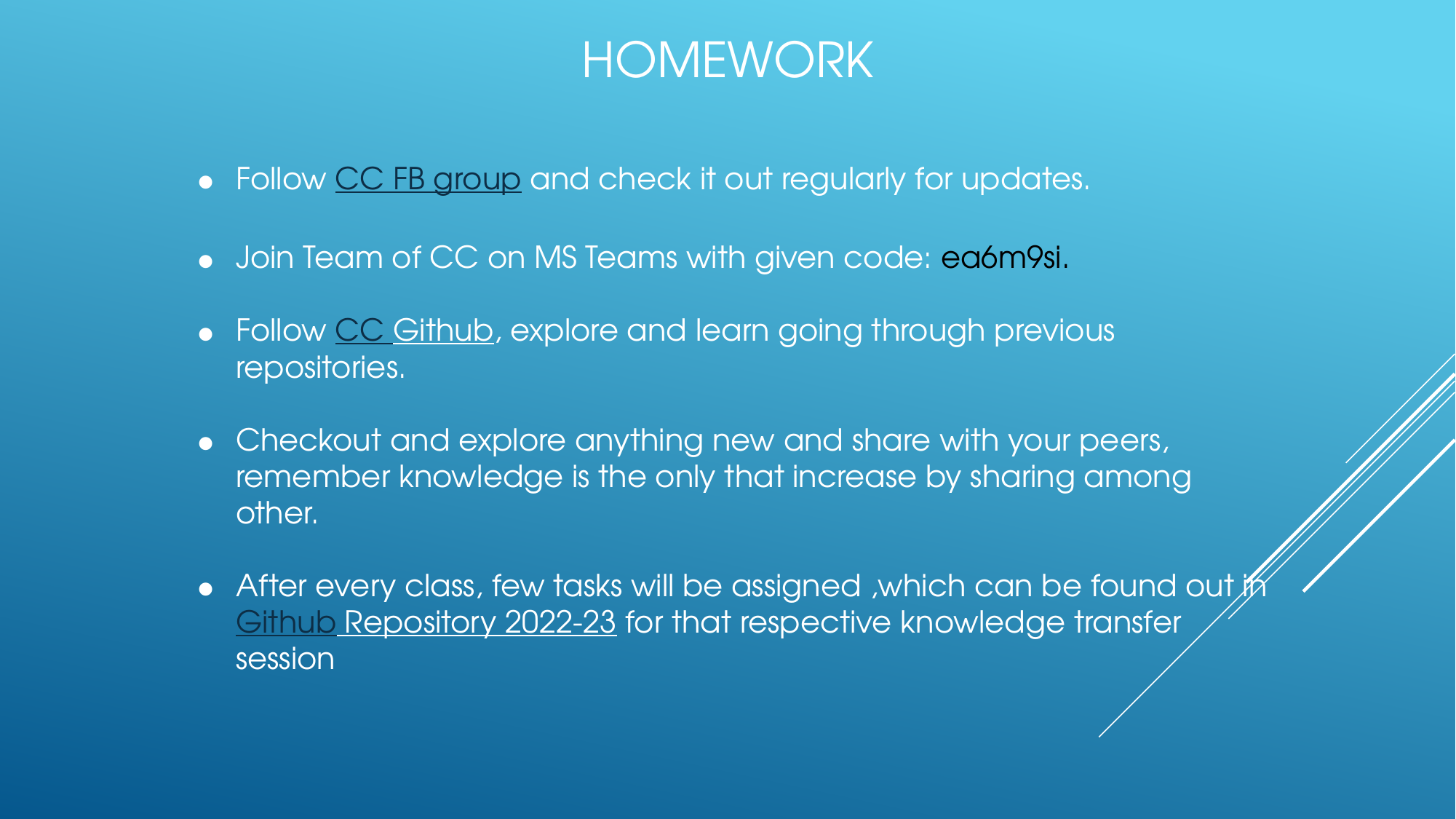

# HOMEWORK
Follow CC FB group and check it out regularly for updates.

Join Team of CC on MS Teams with given code: ea6m9si.

Follow CC Github, explore and learn going through previous repositories.

Checkout and explore anything new and share with your peers, remember knowledge is the only that increase by sharing among other.

After every class, few tasks will be assigned ,which can be found out in Github Repository 2022-23 for that respective knowledge transfer session